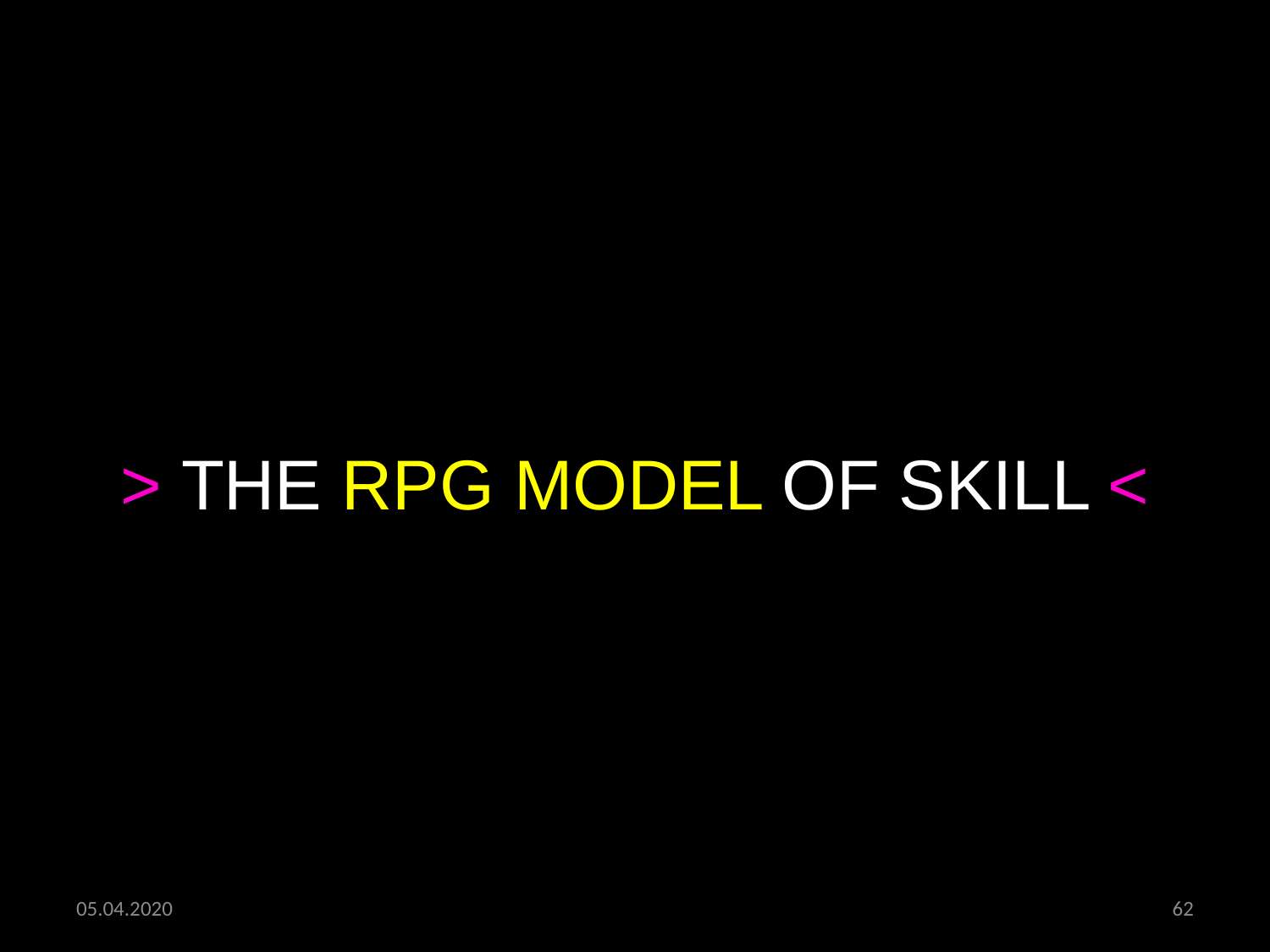

> THE RPG MODEL OF SKILL <
05.04.2020
62